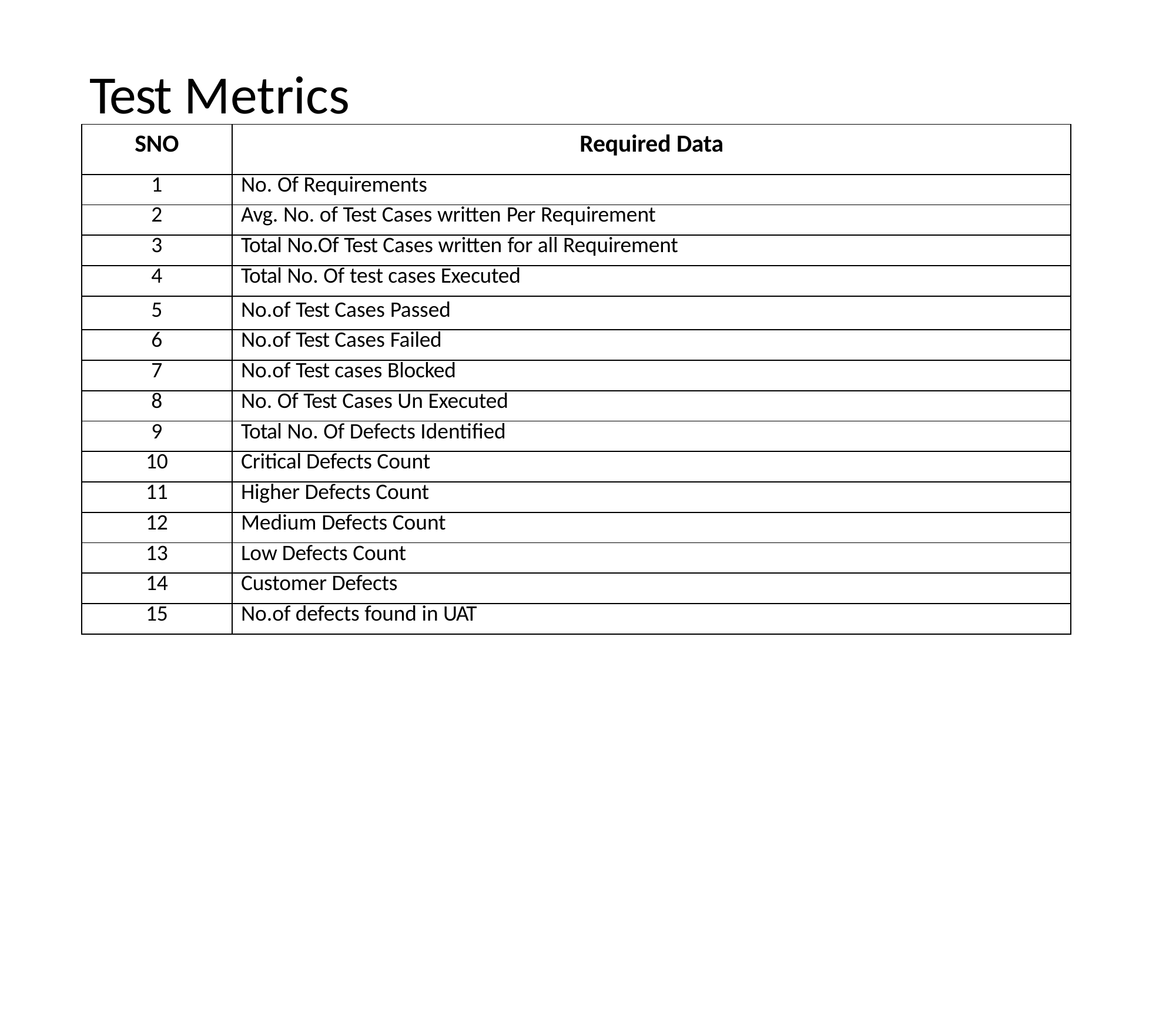

# Test Metrics
| SNO | Required Data |
| --- | --- |
| 1 | No. Of Requirements |
| 2 | Avg. No. of Test Cases written Per Requirement |
| 3 | Total No.Of Test Cases written for all Requirement |
| 4 | Total No. Of test cases Executed |
| 5 | No.of Test Cases Passed |
| 6 | No.of Test Cases Failed |
| 7 | No.of Test cases Blocked |
| 8 | No. Of Test Cases Un Executed |
| 9 | Total No. Of Defects Identified |
| 10 | Critical Defects Count |
| 11 | Higher Defects Count |
| 12 | Medium Defects Count |
| 13 | Low Defects Count |
| 14 | Customer Defects |
| 15 | No.of defects found in UAT |